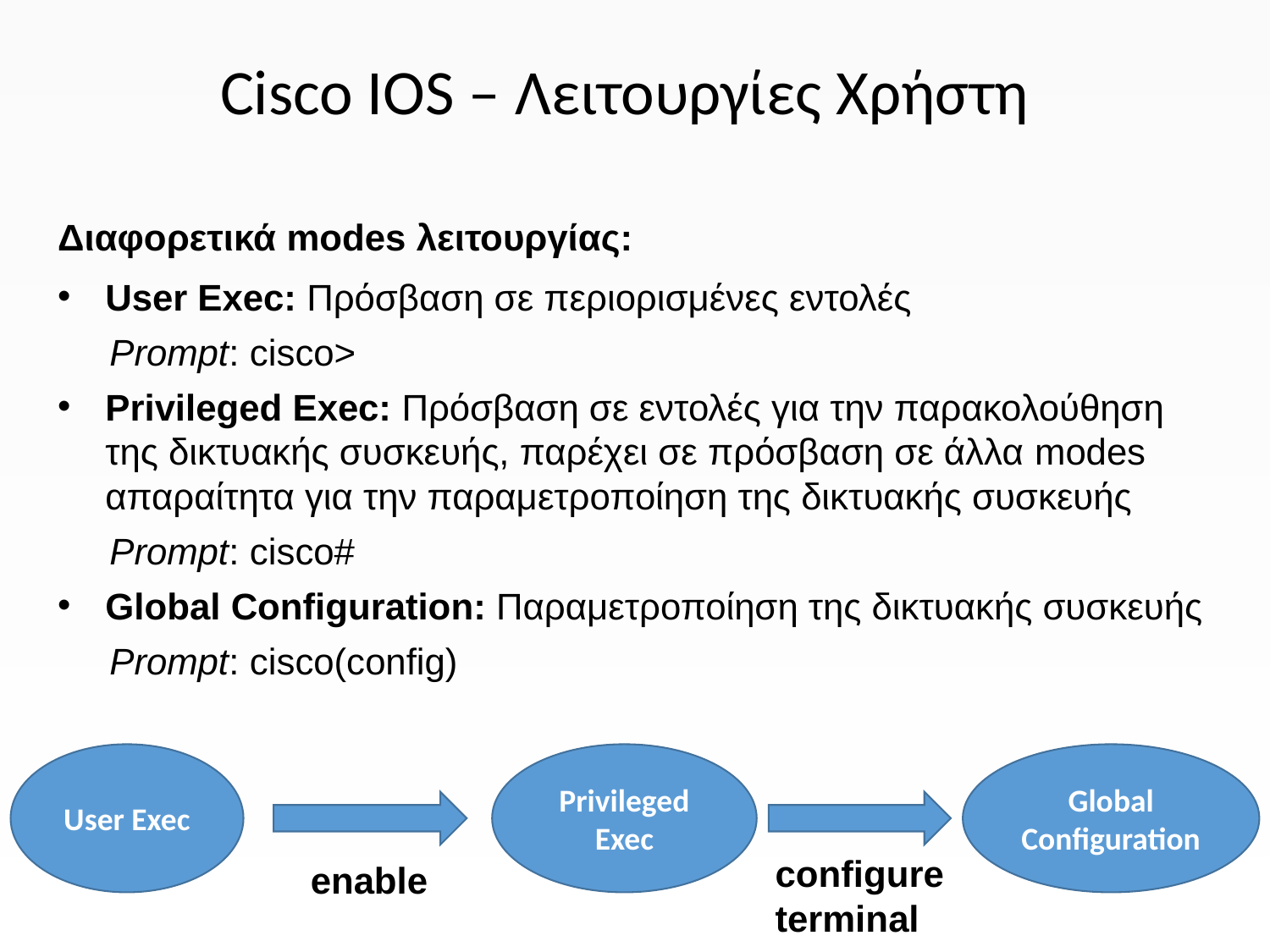

Cisco IOS – Λειτουργίες Χρήστη
Διαφορετικά modes λειτουργίας:
User Exec: Πρόσβαση σε περιορισμένες εντολές
     Prompt: cisco>
Privileged Exec: Πρόσβαση σε εντολές για την παρακολούθηση της δικτυακής συσκευής, παρέχει σε πρόσβαση σε άλλα modes απαραίτητα για την παραμετροποίηση της δικτυακής συσκευής
     Prompt: cisco#
Global Configuration: Παραμετροποίηση της δικτυακής συσκευής
     Prompt: cisco(config)
User Exec
Privileged Exec
Global Configuration

configure terminal
enable